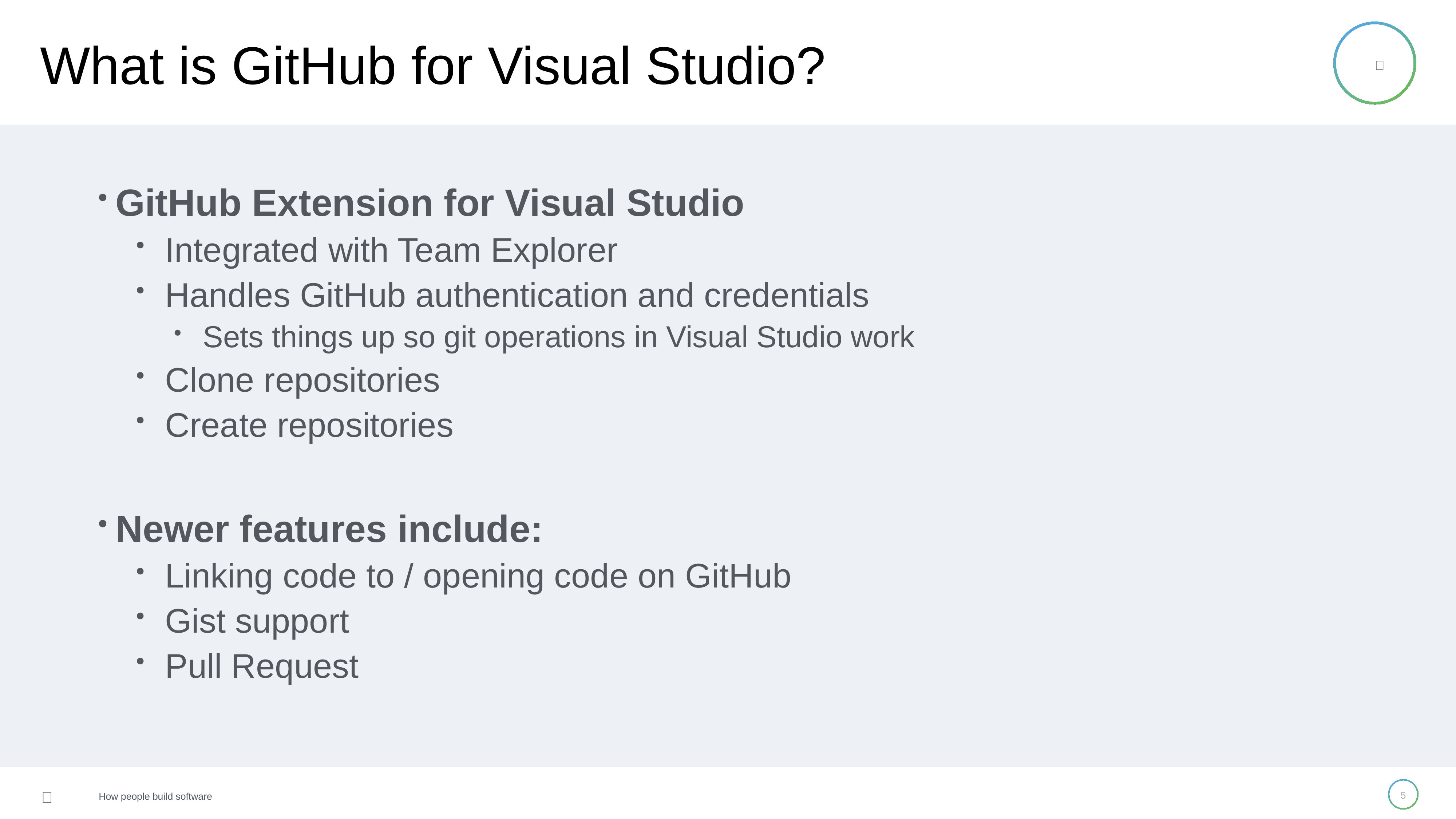

# What is GitHub for Visual Studio?

GitHub Extension for Visual Studio
Integrated with Team Explorer
Handles GitHub authentication and credentials
Sets things up so git operations in Visual Studio work
Clone repositories
Create repositories

Newer features include:
Linking code to / opening code on GitHub
Gist support
Pull Request

5